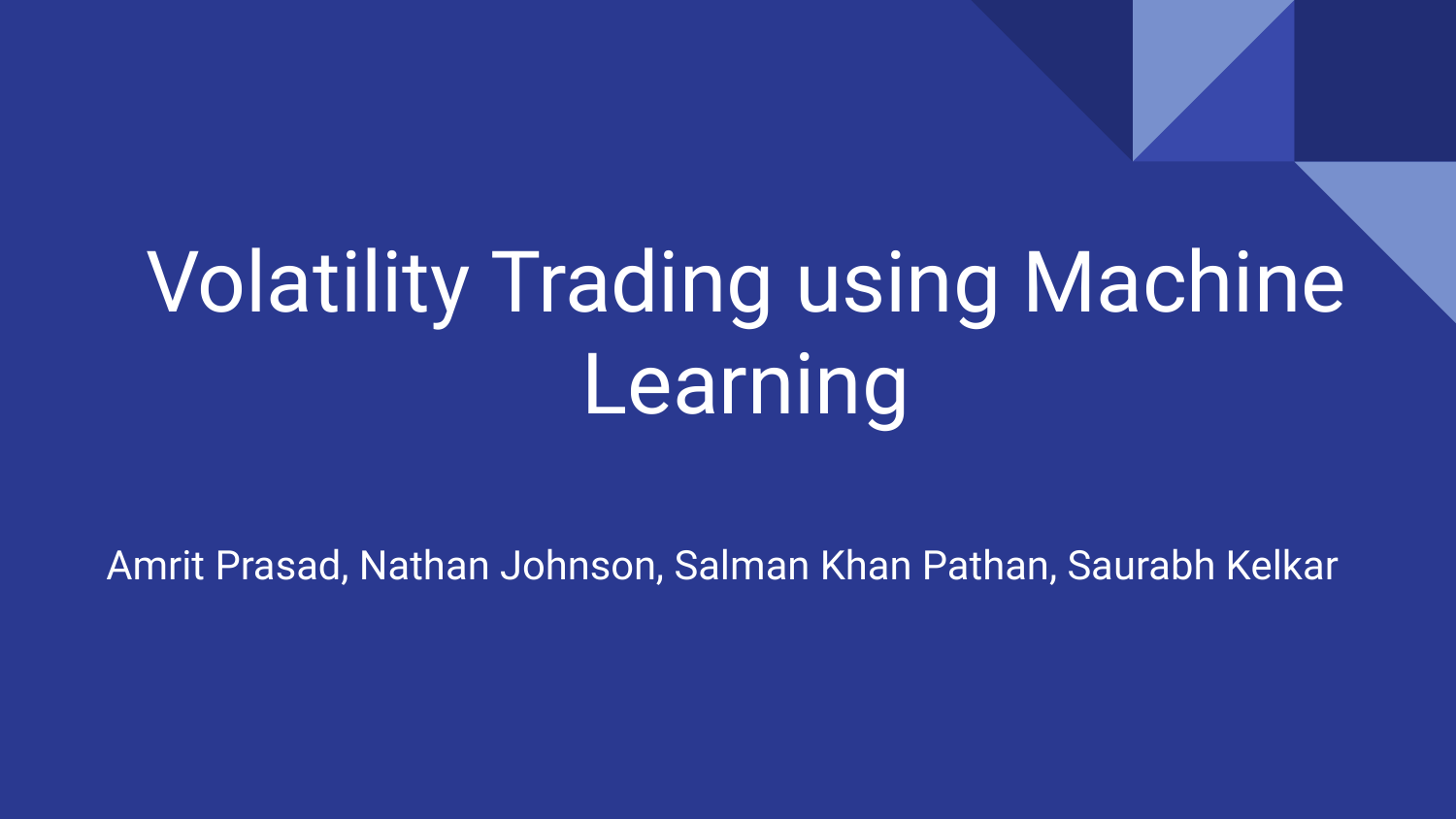

# Volatility Trading using Machine Learning
Amrit Prasad, Nathan Johnson, Salman Khan Pathan, Saurabh Kelkar